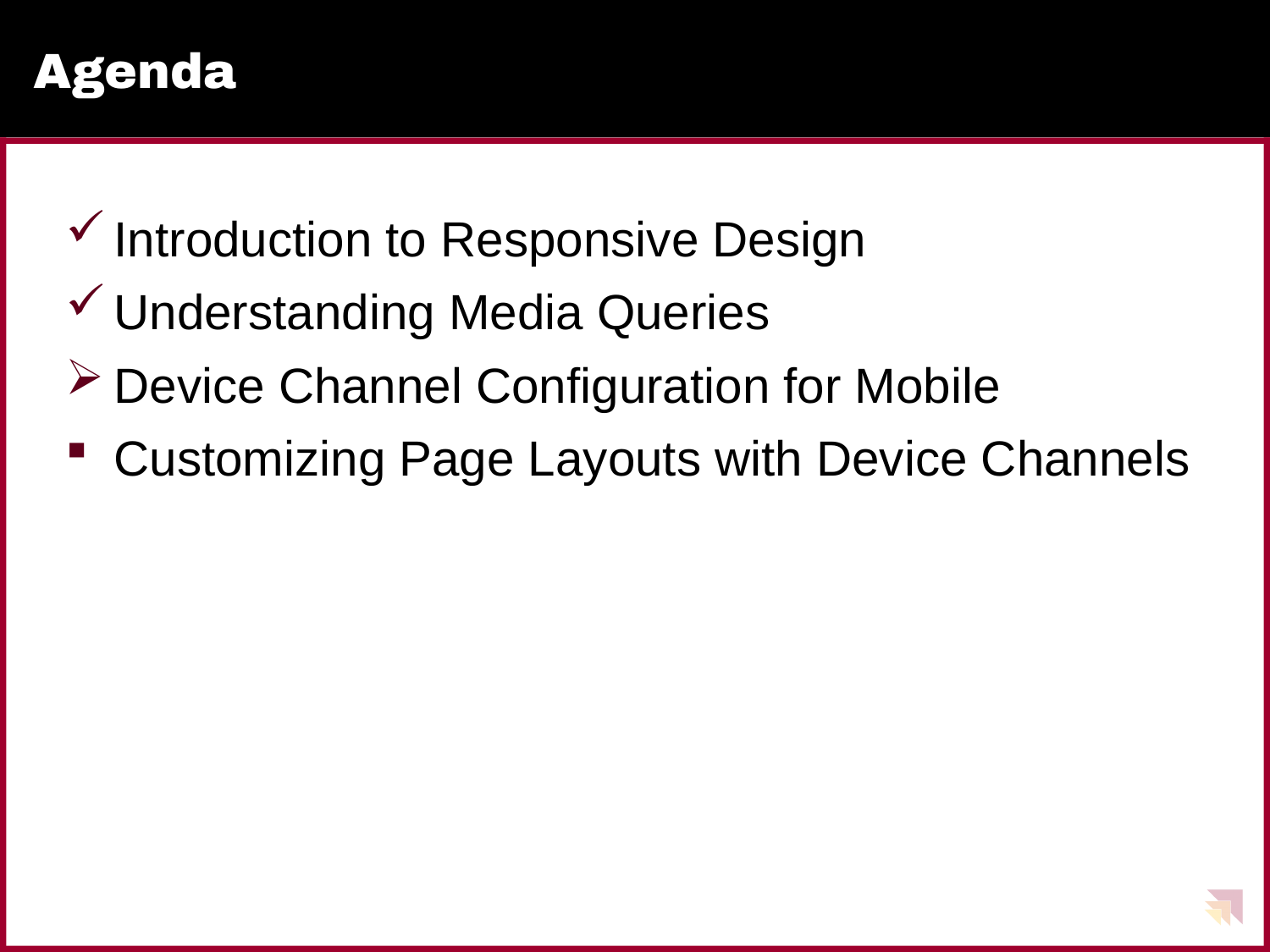

# Agenda
Introduction to Responsive Design
Understanding Media Queries
Device Channel Configuration for Mobile
Customizing Page Layouts with Device Channels